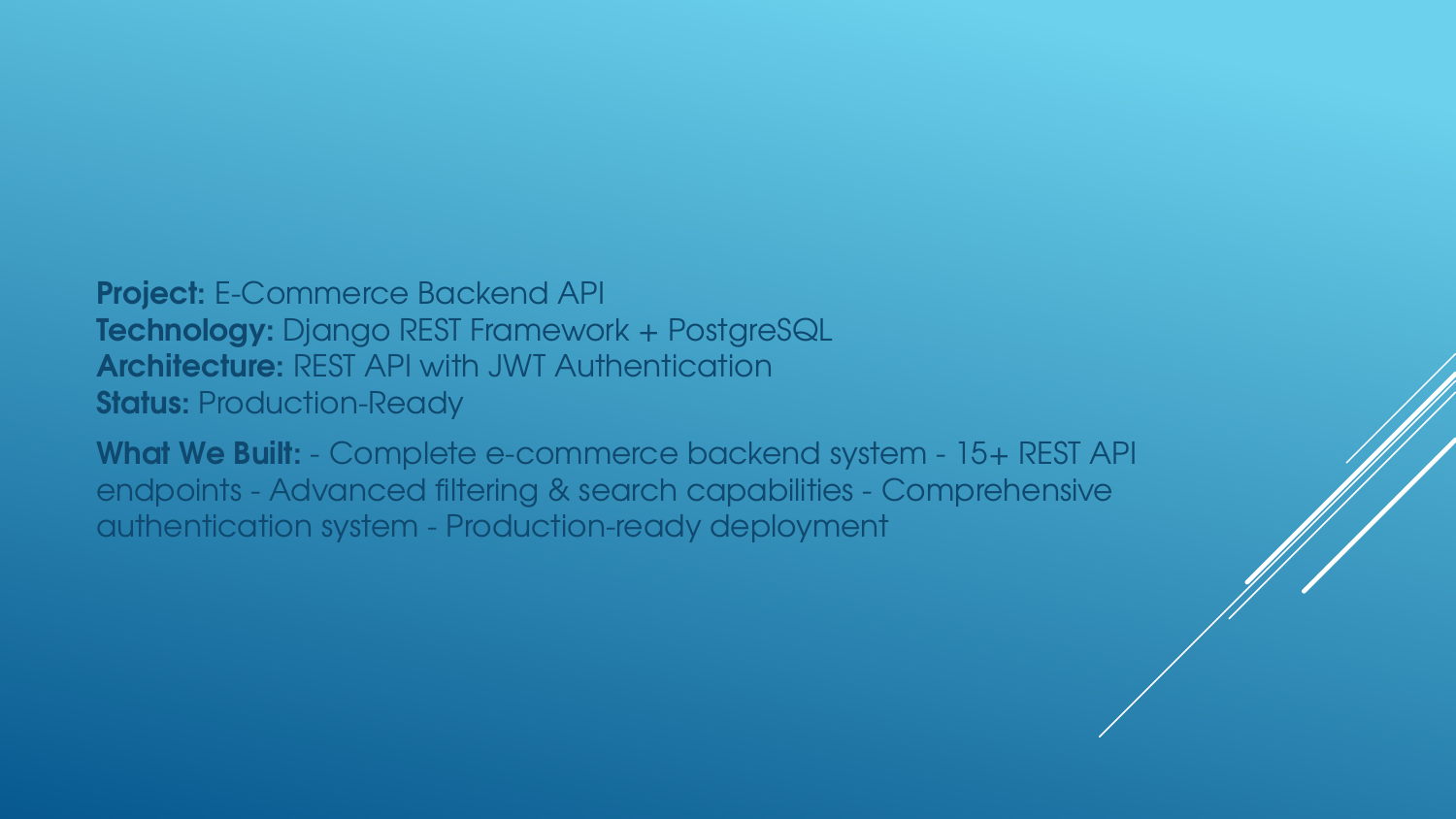

Project: E-Commerce Backend API
Technology: Django REST Framework + PostgreSQL
Architecture: REST API with JWT Authentication
Status: Production-Ready
What We Built: - Complete e-commerce backend system - 15+ REST API endpoints - Advanced filtering & search capabilities - Comprehensive authentication system - Production-ready deployment